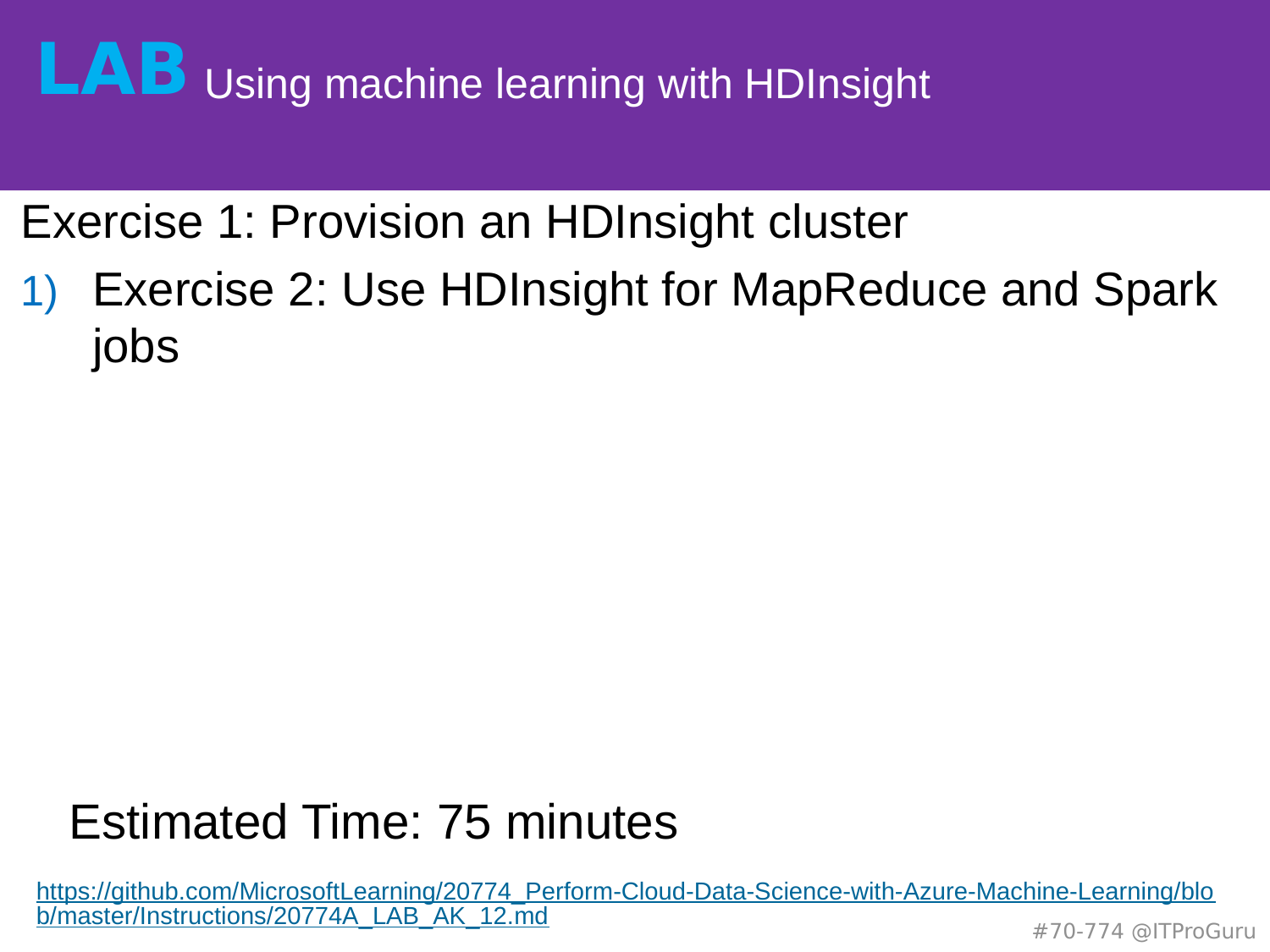

# Using machine learning with HDInsight
Exercise 1: Provision an HDInsight cluster
Exercise 2: Use HDInsight for MapReduce and Spark jobs

Estimated Time: 75 minutes
https://github.com/MicrosoftLearning/20774_Perform-Cloud-Data-Science-with-Azure-Machine-Learning/blob/master/Instructions/20774A_LAB_AK_12.md